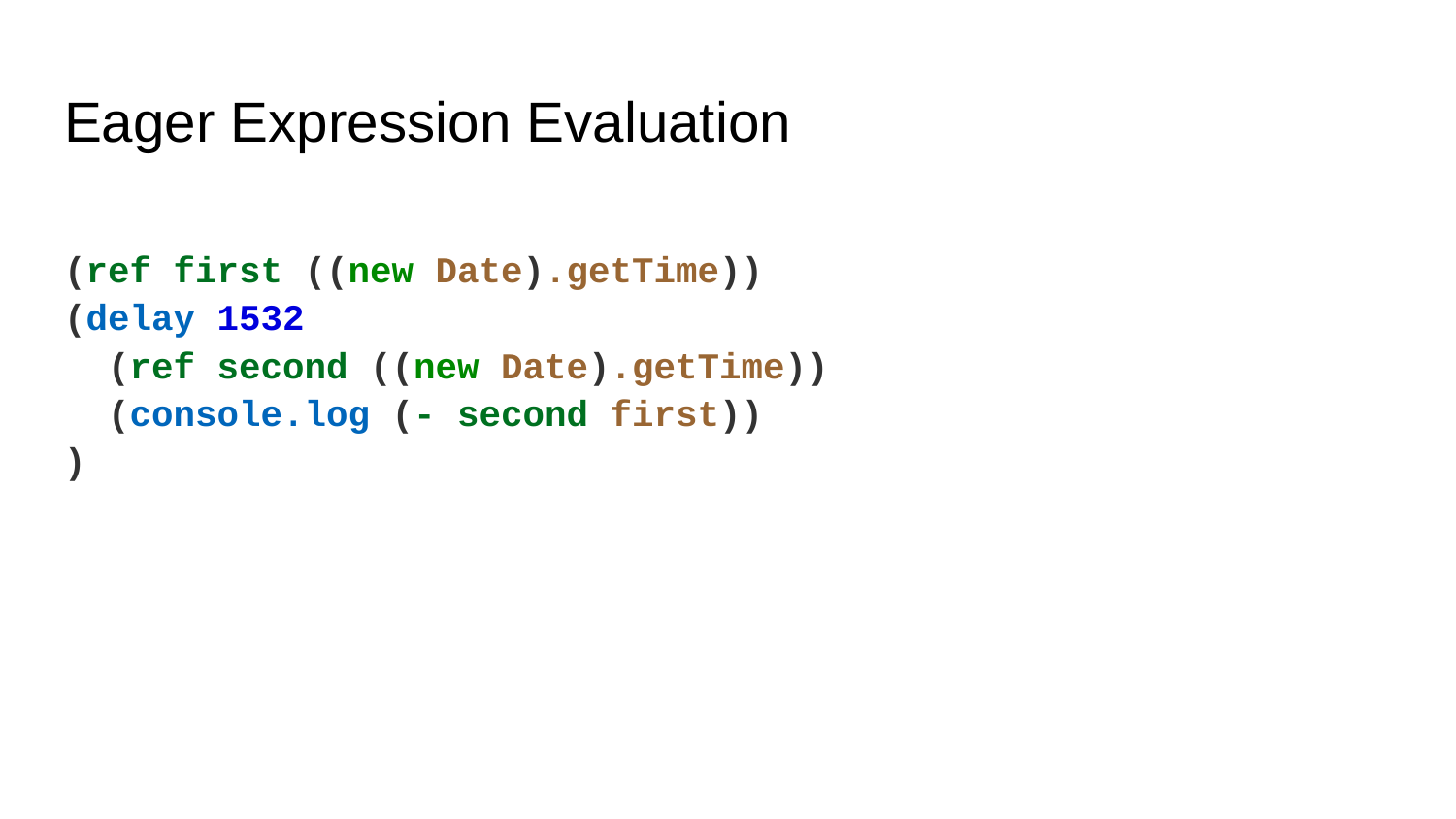

# Eager Expression Evaluation

(ref first ((new Date).getTime))
(delay 1532
  (ref second ((new Date).getTime))
  (console.log (- second first))
)